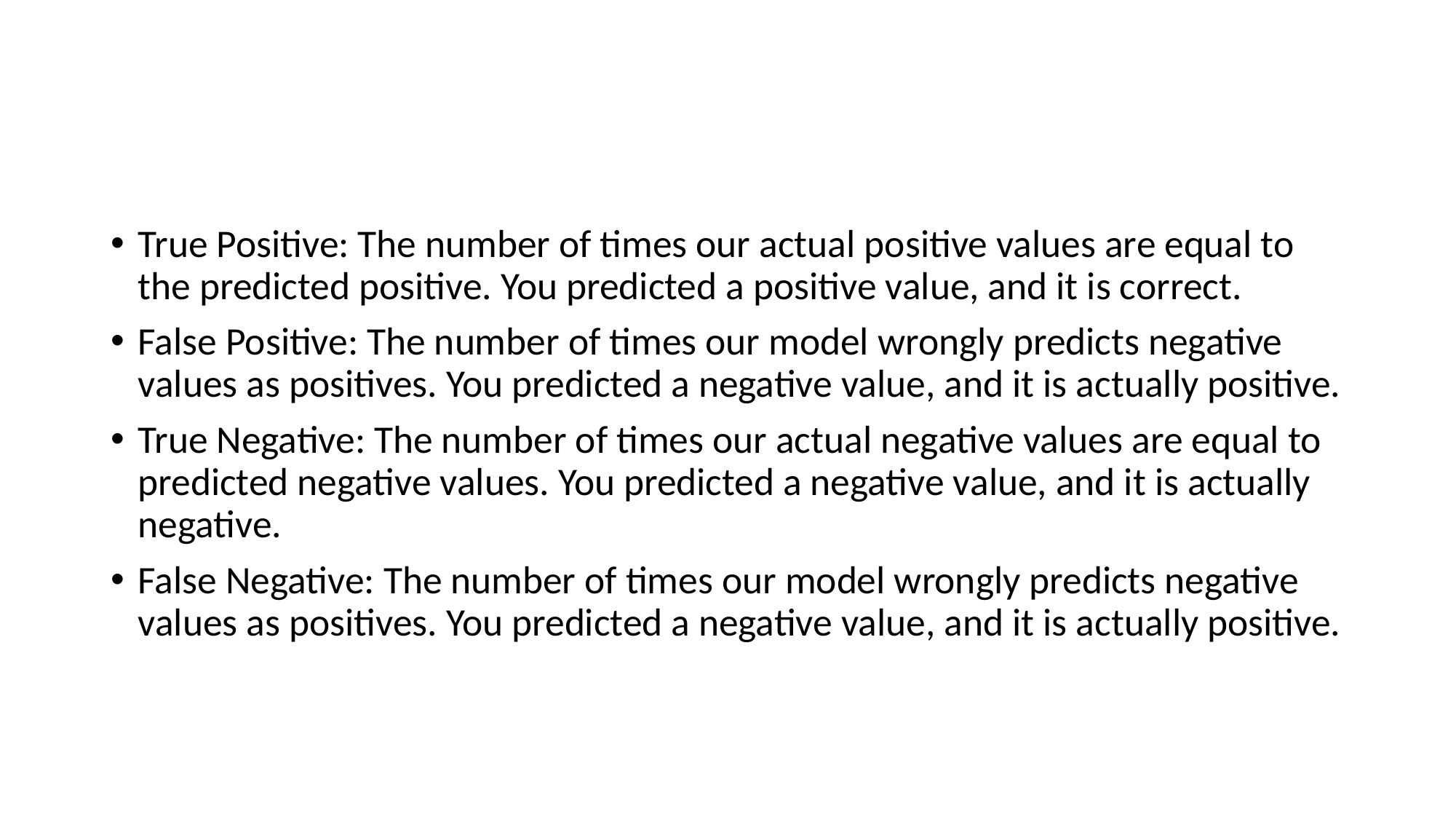

#
True Positive: The number of times our actual positive values are equal to the predicted positive. You predicted a positive value, and it is correct.
False Positive: The number of times our model wrongly predicts negative values as positives. You predicted a negative value, and it is actually positive.
True Negative: The number of times our actual negative values are equal to predicted negative values. You predicted a negative value, and it is actually negative.
False Negative: The number of times our model wrongly predicts negative values as positives. You predicted a negative value, and it is actually positive.